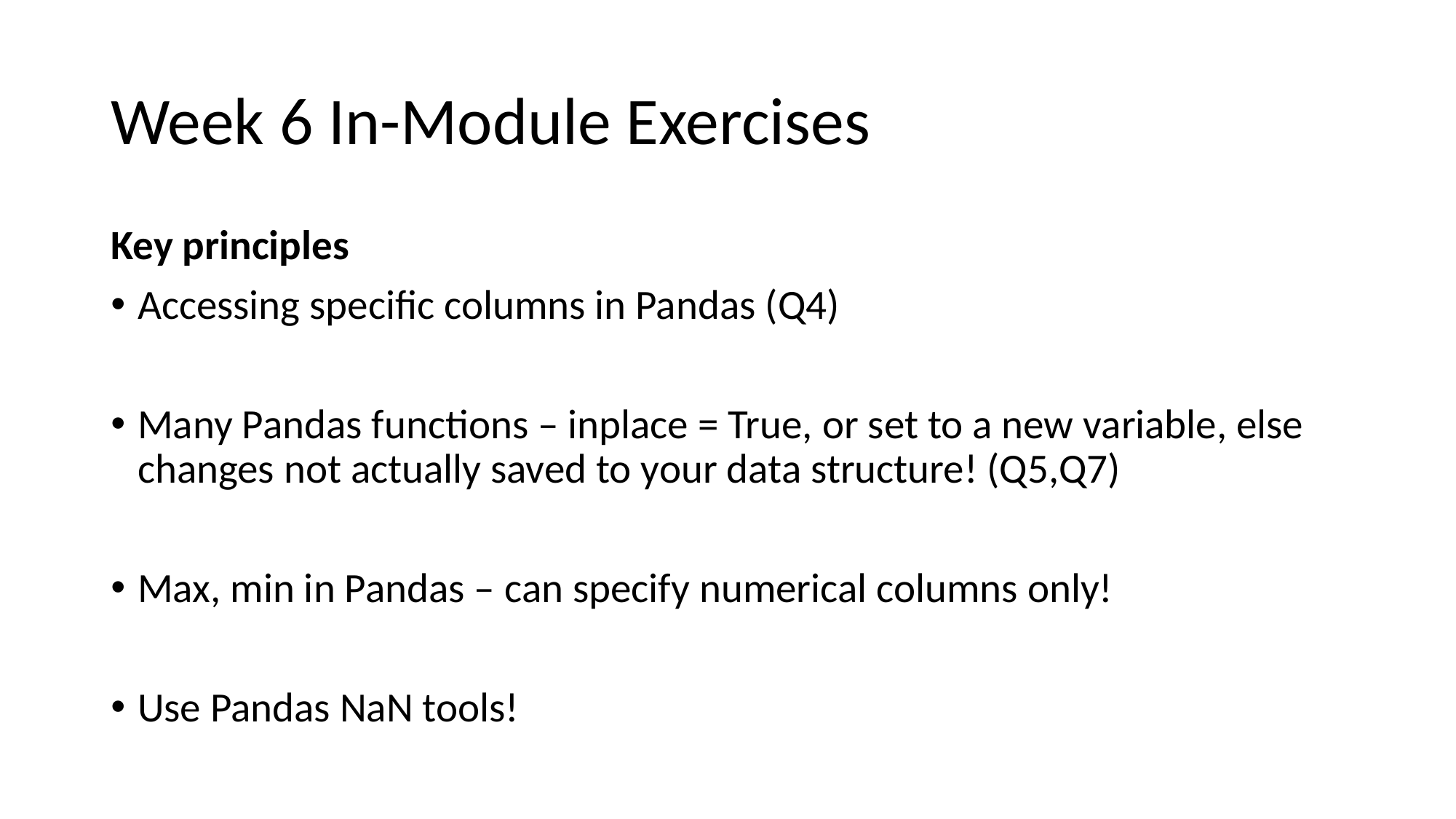

# Week 6 In-Module Exercises
Key principles
Accessing specific columns in Pandas (Q4)

Many Pandas functions – inplace = True, or set to a new variable, else changes not actually saved to your data structure! (Q5,Q7)

Max, min in Pandas – can specify numerical columns only!

Use Pandas NaN tools!